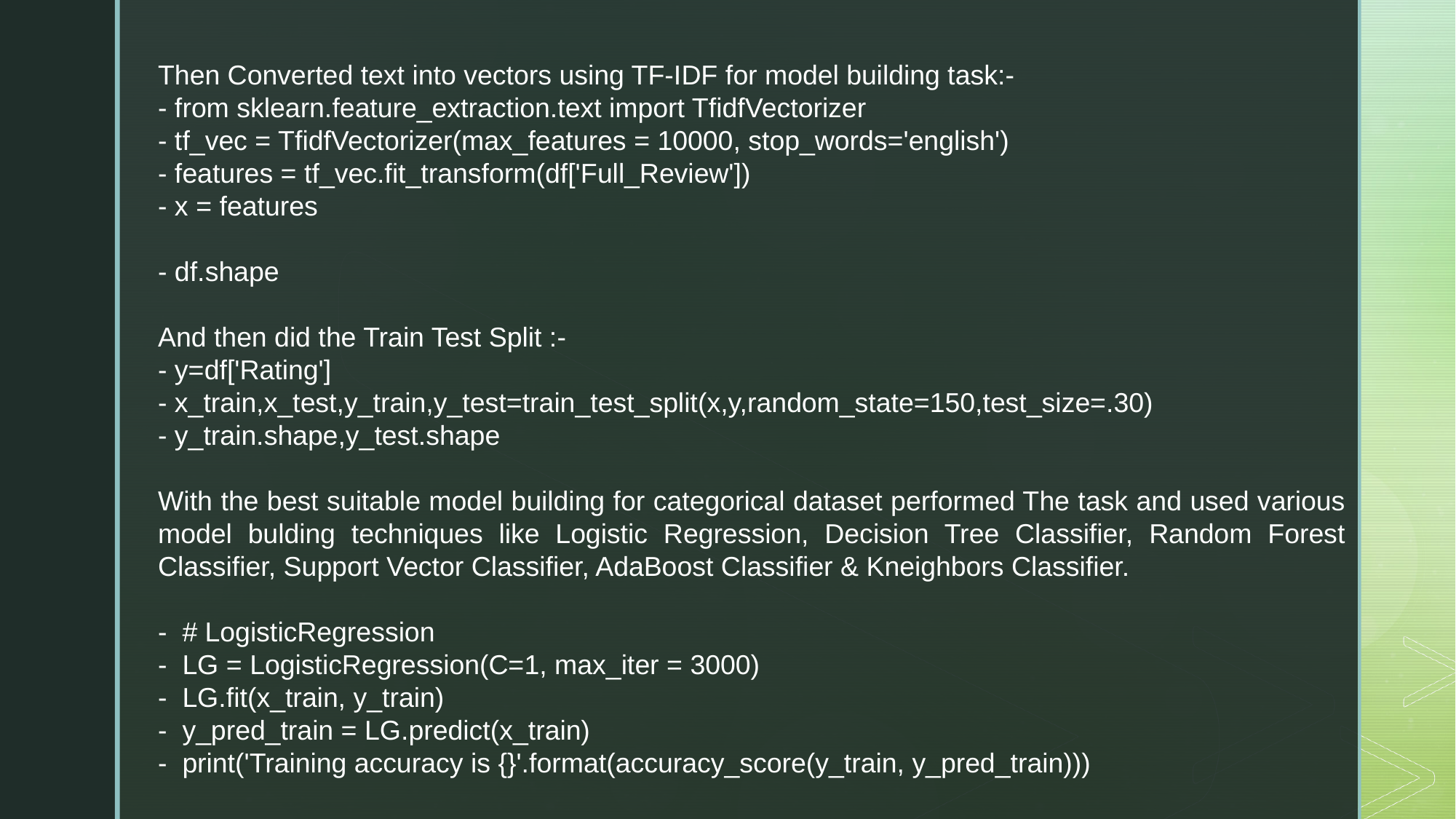

Then Converted text into vectors using TF-IDF for model building task:-
- from sklearn.feature_extraction.text import TfidfVectorizer
- tf_vec = TfidfVectorizer(max_features = 10000, stop_words='english')
- features = tf_vec.fit_transform(df['Full_Review'])
- x = features

- df.shape

And then did the Train Test Split :-
- y=df['Rating']
- x_train,x_test,y_train,y_test=train_test_split(x,y,random_state=150,test_size=.30)
- y_train.shape,y_test.shape

With the best suitable model building for categorical dataset performed The task and used various model bulding techniques like Logistic Regression, Decision Tree Classifier, Random Forest Classifier, Support Vector Classifier, AdaBoost Classifier & Kneighbors Classifier.

-  # LogisticRegression
-  LG = LogisticRegression(C=1, max_iter = 3000)
-  LG.fit(x_train, y_train)
-  y_pred_train = LG.predict(x_train)
-  print('Training accuracy is {}'.format(accuracy_score(y_train, y_pred_train)))